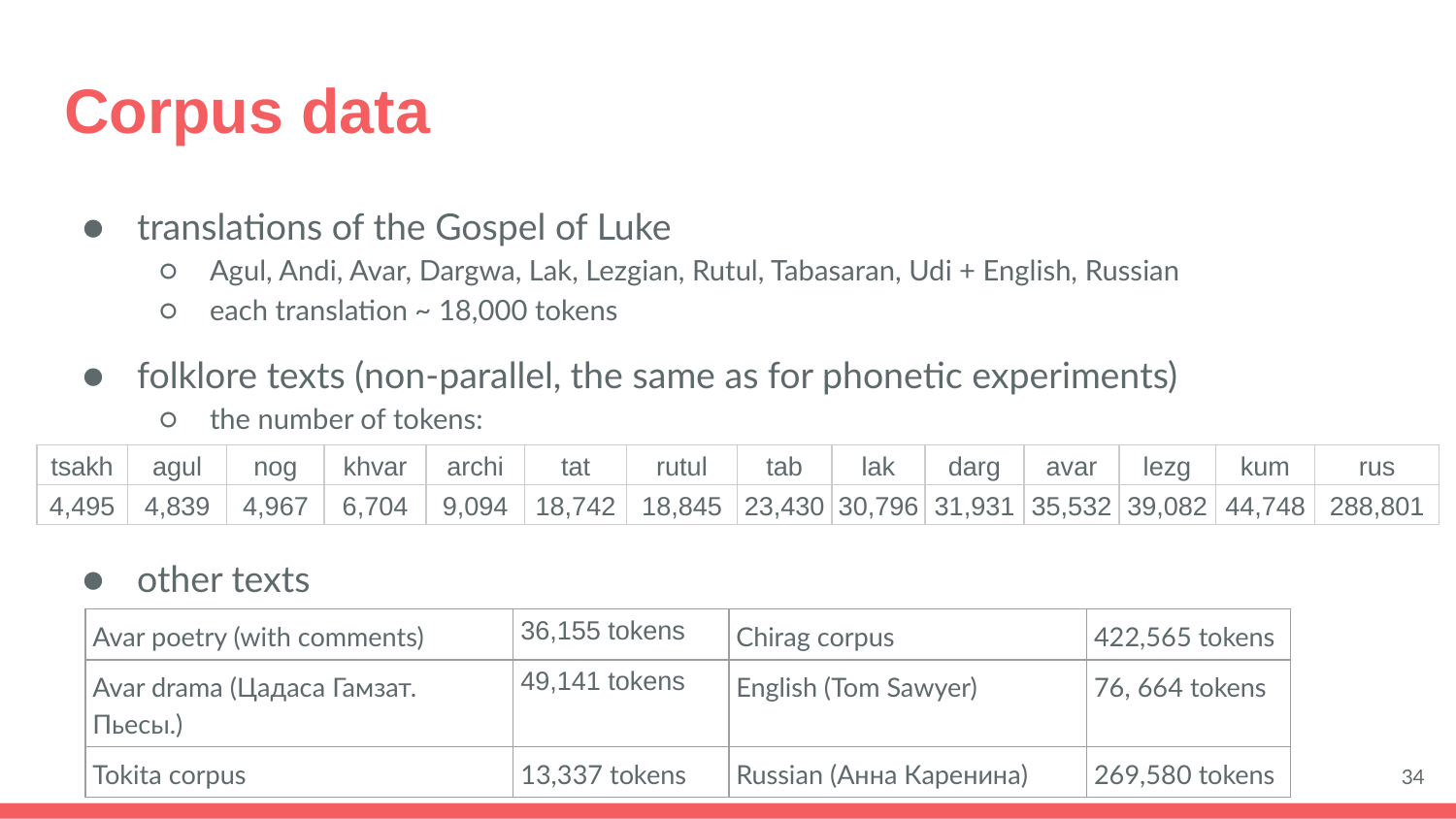

# Corpus data
translations of the Gospel of Luke
Agul, Andi, Avar, Dargwa, Lak, Lezgian, Rutul, Tabasaran, Udi + English, Russian
each translation ~ 18,000 tokens
folklore texts (non-parallel, the same as for phonetic experiments)
the number of tokens:

other texts
| tsakh | agul | nog | khvar | archi | tat | rutul | tab | lak | darg | avar | lezg | kum | rus |
| --- | --- | --- | --- | --- | --- | --- | --- | --- | --- | --- | --- | --- | --- |
| 4,495 | 4,839 | 4,967 | 6,704 | 9,094 | 18,742 | 18,845 | 23,430 | 30,796 | 31,931 | 35,532 | 39,082 | 44,748 | 288,801 |
| Avar poetry (with comments) | 36,155 tokens | Chirag corpus | 422,565 tokens |
| --- | --- | --- | --- |
| Avar drama (Цадаса Гамзат. Пьесы.) | 49,141 tokens | English (Tom Sawyer) | 76, 664 tokens |
| Tokita corpus | 13,337 tokens | Russian (Анна Каренина) | 269,580 tokens |
34